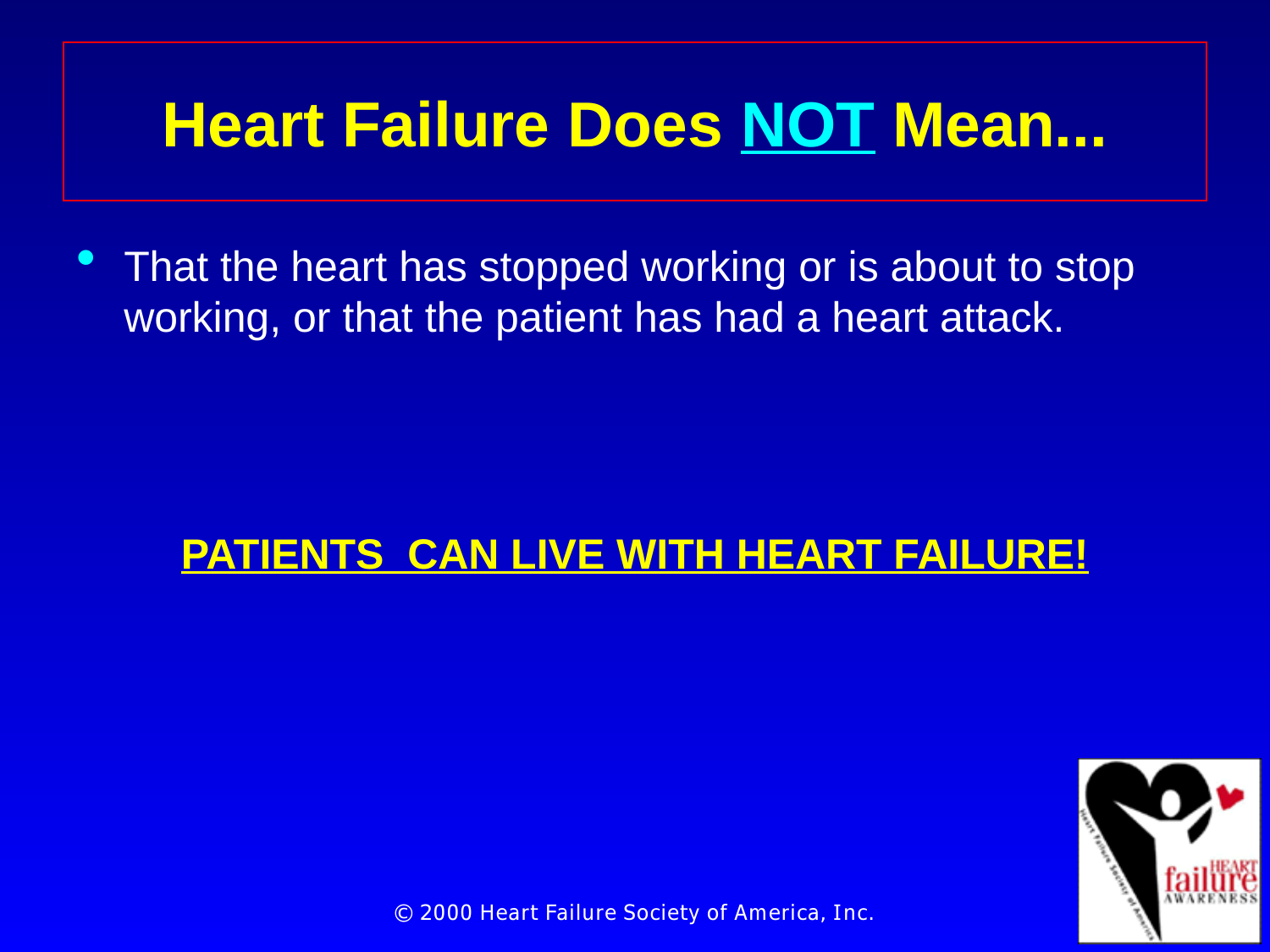

# Heart Failure Does NOT Mean...
That the heart has stopped working or is about to stop working, or that the patient has had a heart attack.

PATIENTS  CAN LIVE WITH HEART FAILURE!

© 2000 Heart Failure Society of America, Inc.